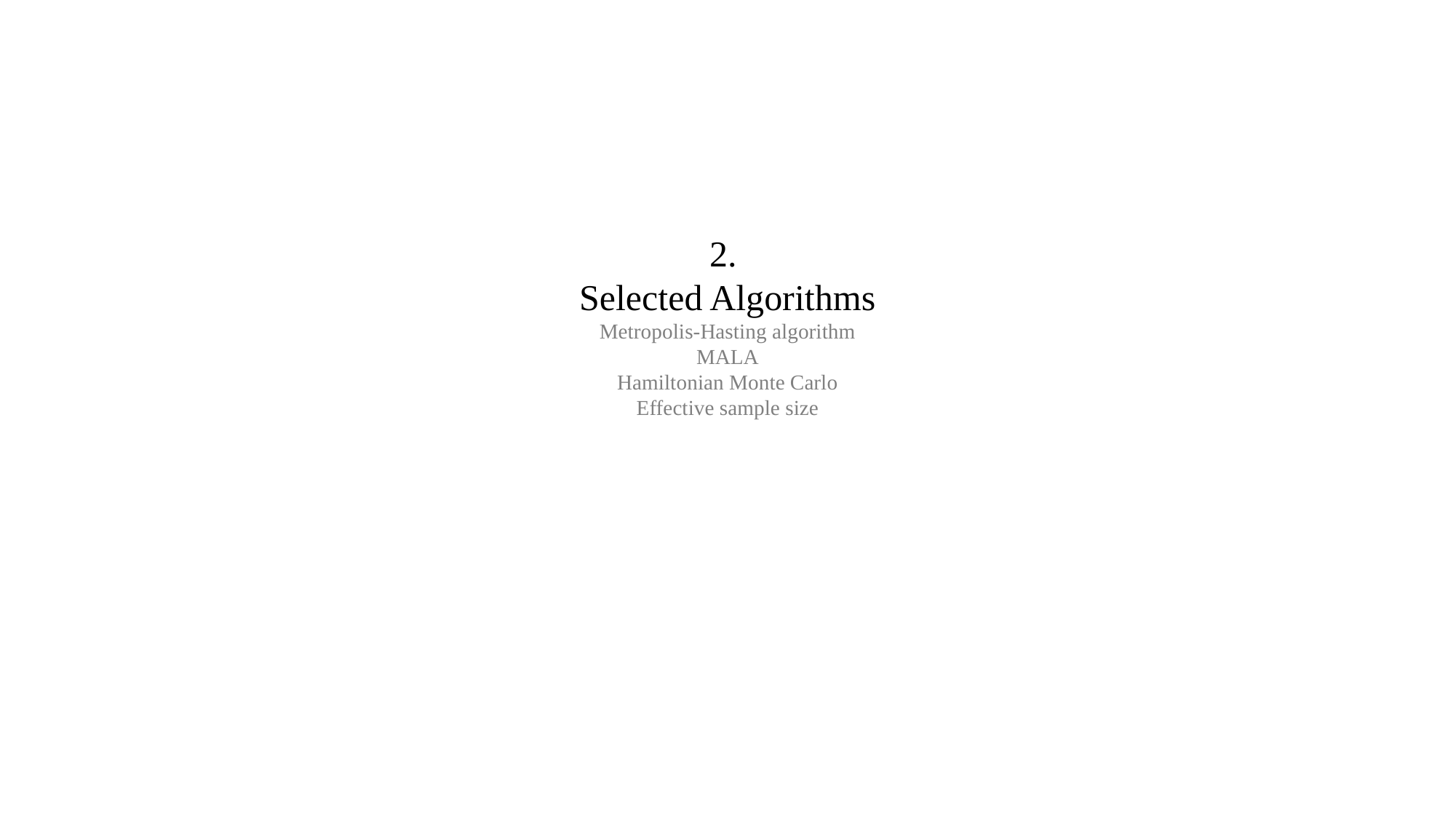

2.
Selected Algorithms
Metropolis-Hasting algorithm
MALA
Hamiltonian Monte Carlo
Effective sample size